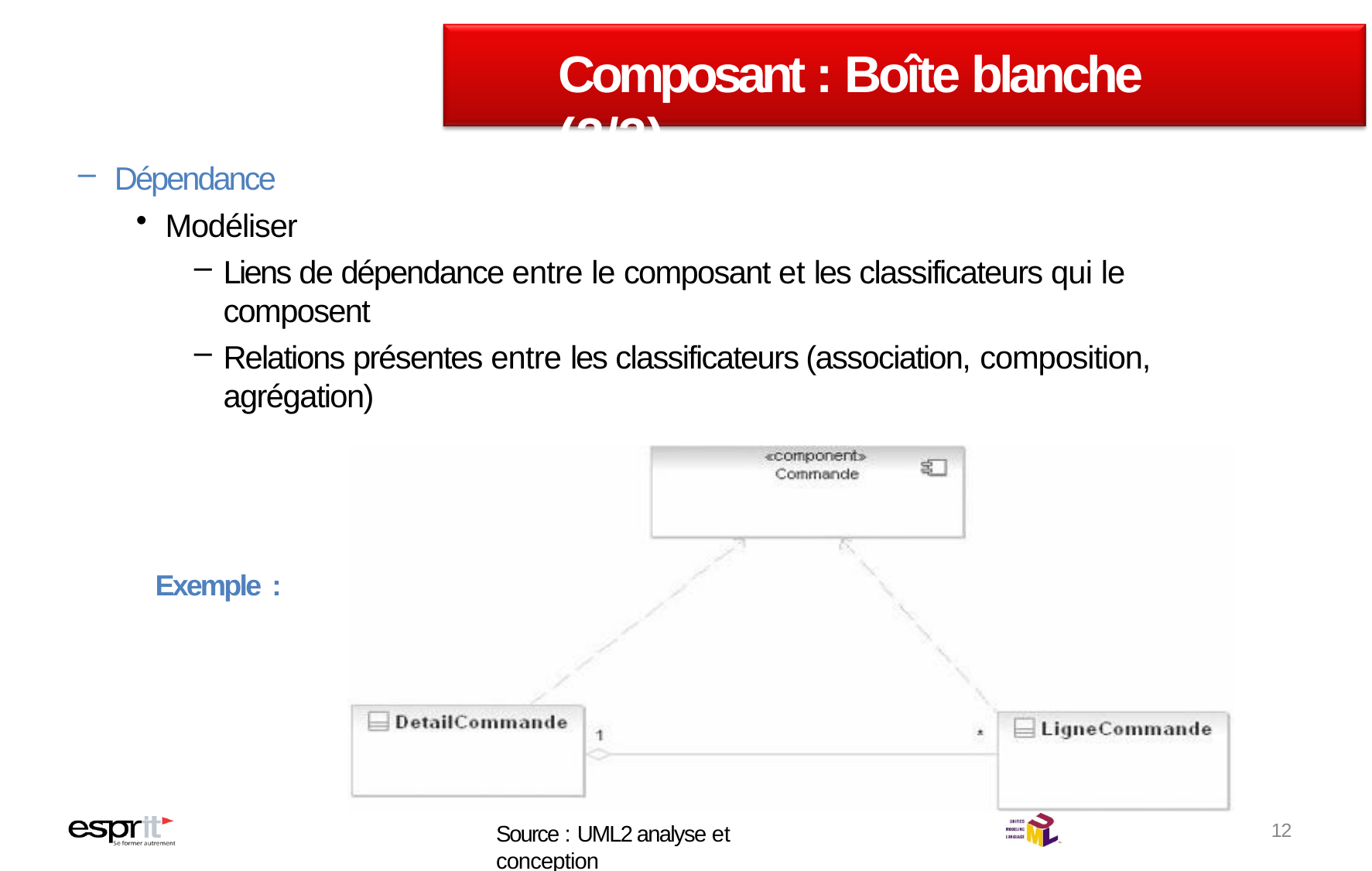

# Composant : Boîte blanche (2/3)
Dépendance
Modéliser
Liens de dépendance entre le composant et les classificateurs qui le composent
Relations présentes entre les classificateurs (association, composition,
agrégation)

Exemple :
12
Source : UML2 analyse et conception